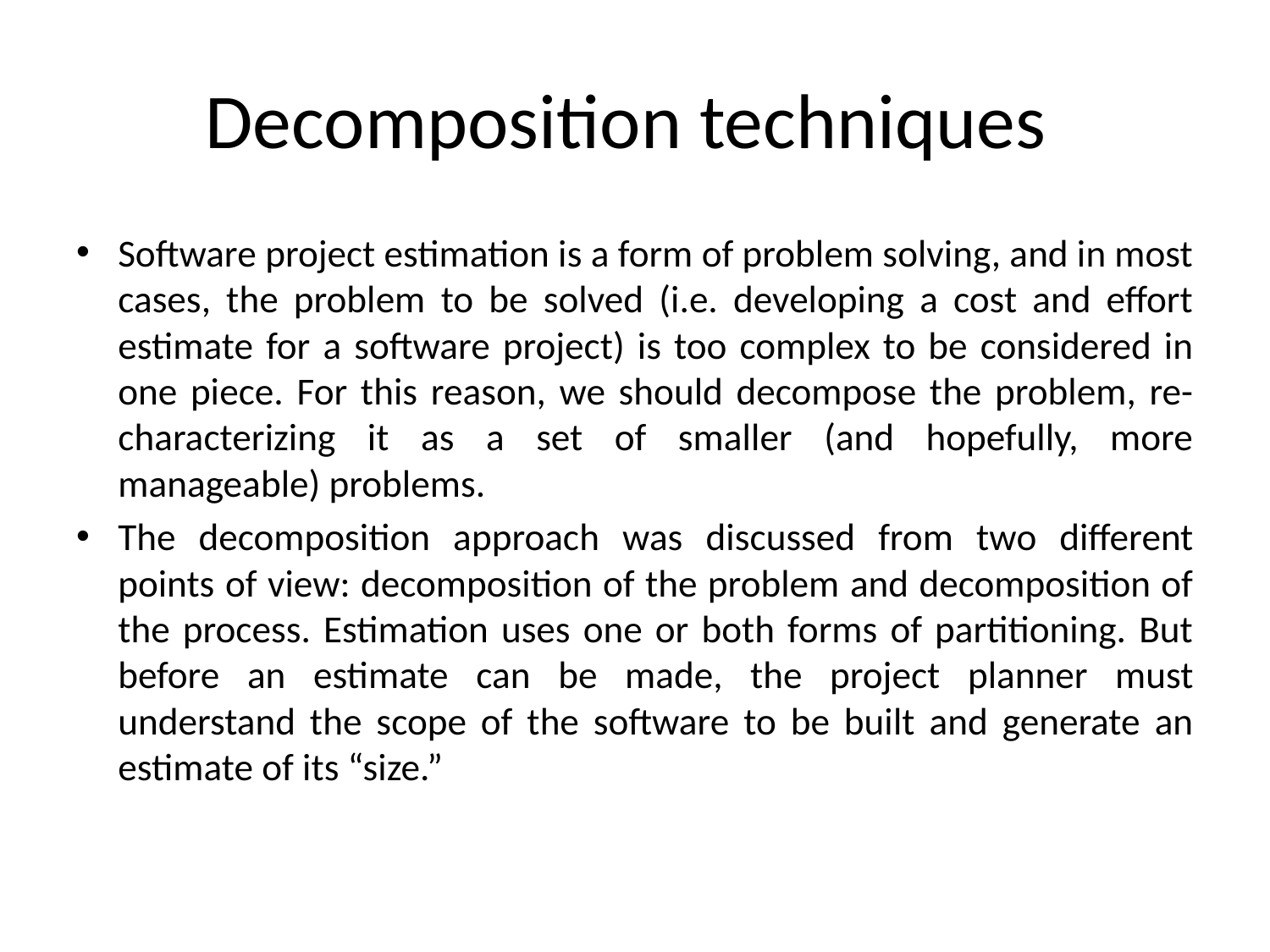

# Decomposition techniques
Software project estimation is a form of problem solving, and in most cases, the problem to be solved (i.e. developing a cost and effort estimate for a software project) is too complex to be considered in one piece. For this reason, we should decompose the problem, re-characterizing it as a set of smaller (and hopefully, more manageable) problems.
The decomposition approach was discussed from two different points of view: decomposition of the problem and decomposition of the process. Estimation uses one or both forms of partitioning. But before an estimate can be made, the project planner must understand the scope of the software to be built and generate an estimate of its “size.”